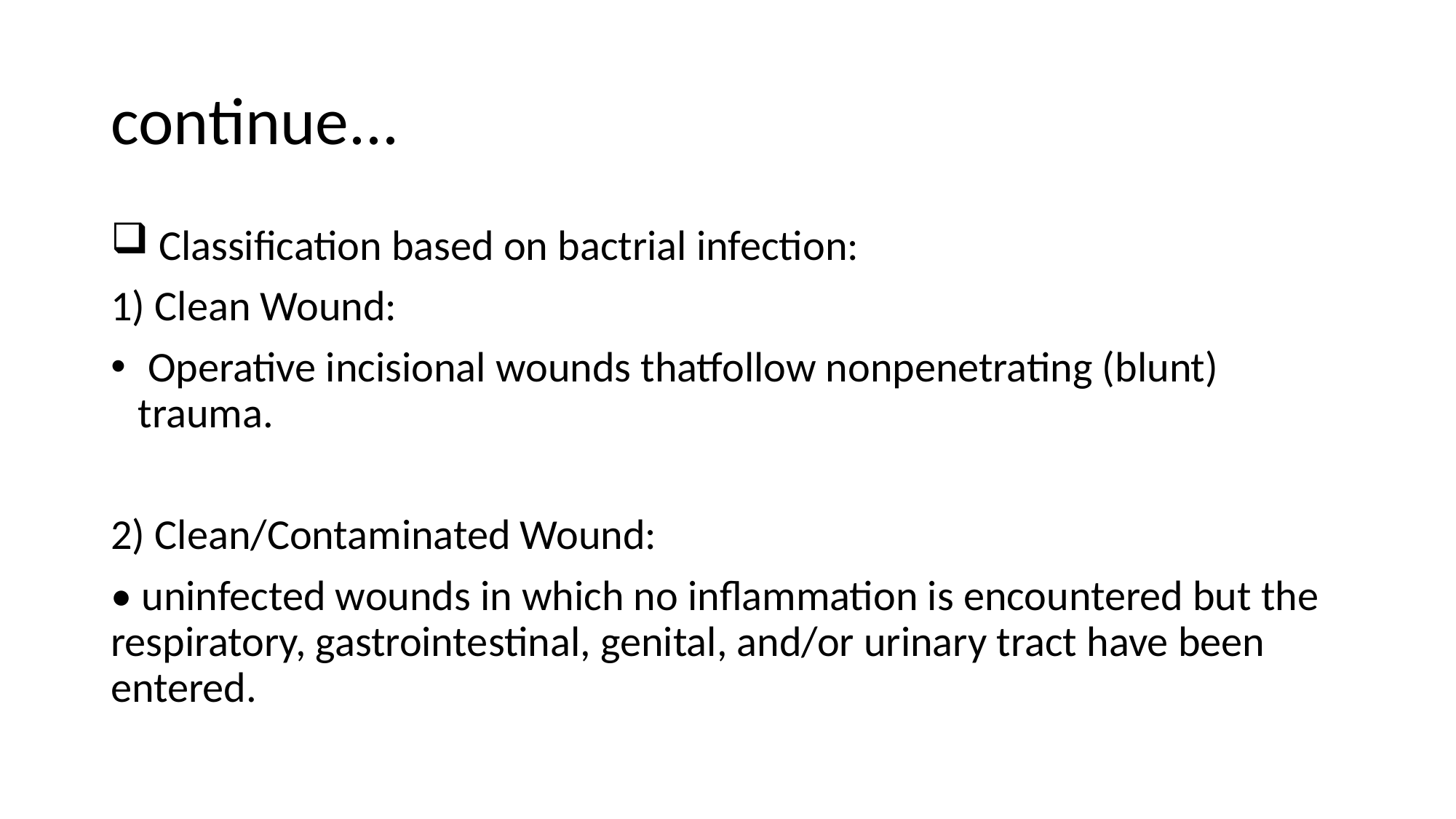

# continue...
 Classification based on bactrial infection:
1) Clean Wound:
 Operative incisional wounds thatfollow nonpenetrating (blunt) trauma.

2) Clean/Contaminated Wound:
• uninfected wounds in which no inflammation is encountered but the respiratory, gastrointestinal, genital, and/or urinary tract have been entered.